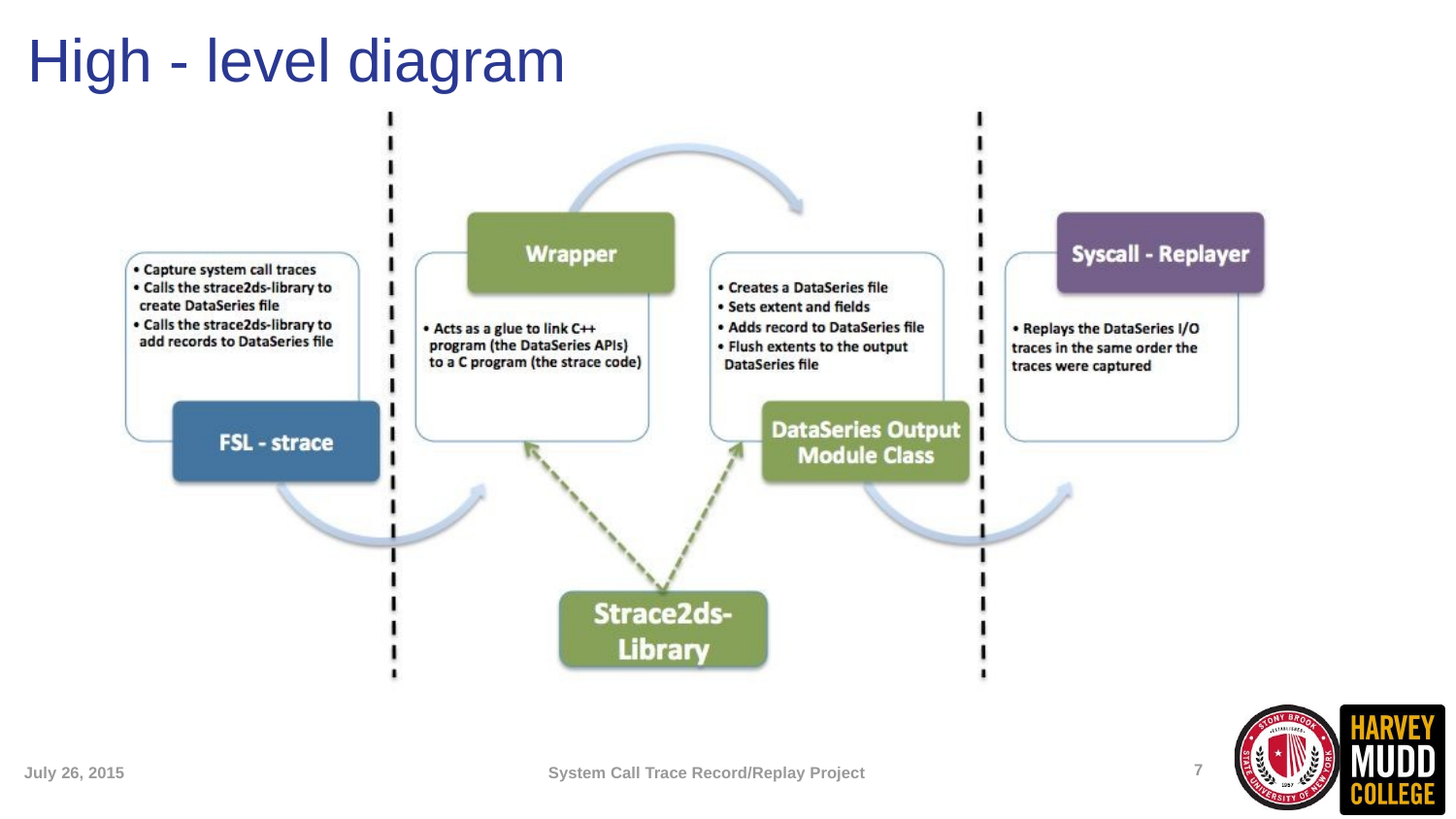

High - level diagram

7
July 26, 2015
System Call Trace Record/Replay Project